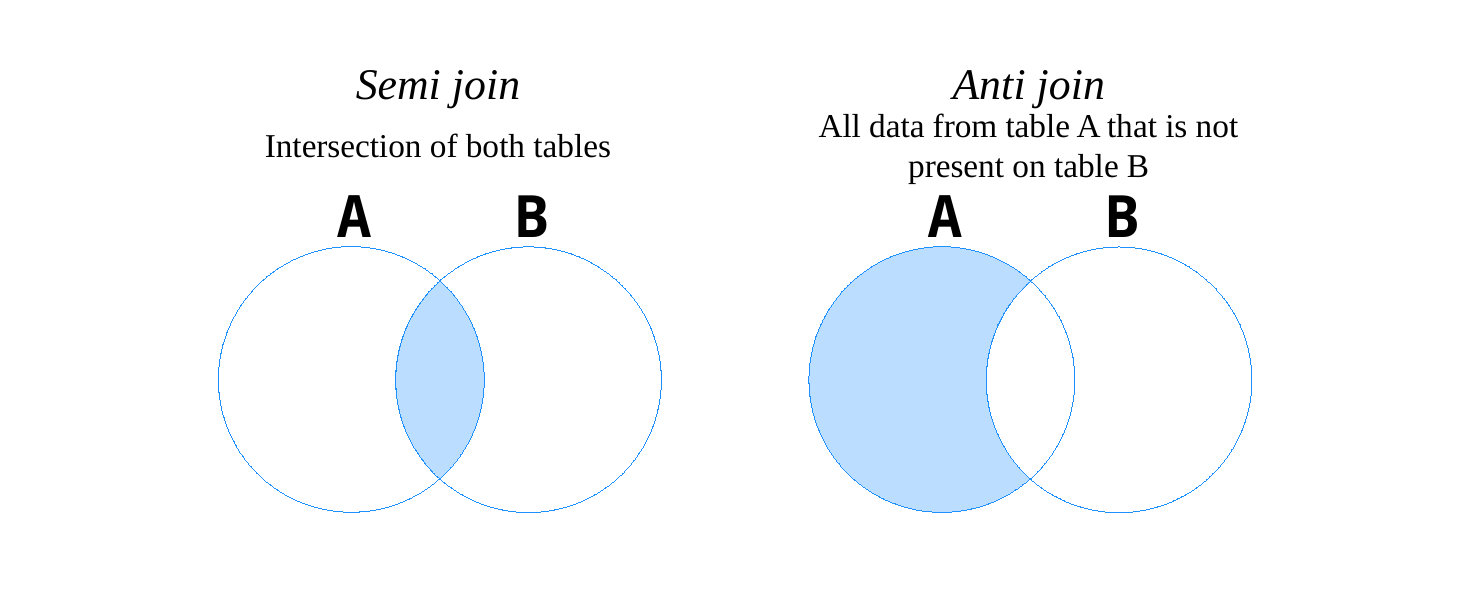

Semi join
Anti join
Intersection of both tables
All data from table A that is not present on table B
A
A
B
B